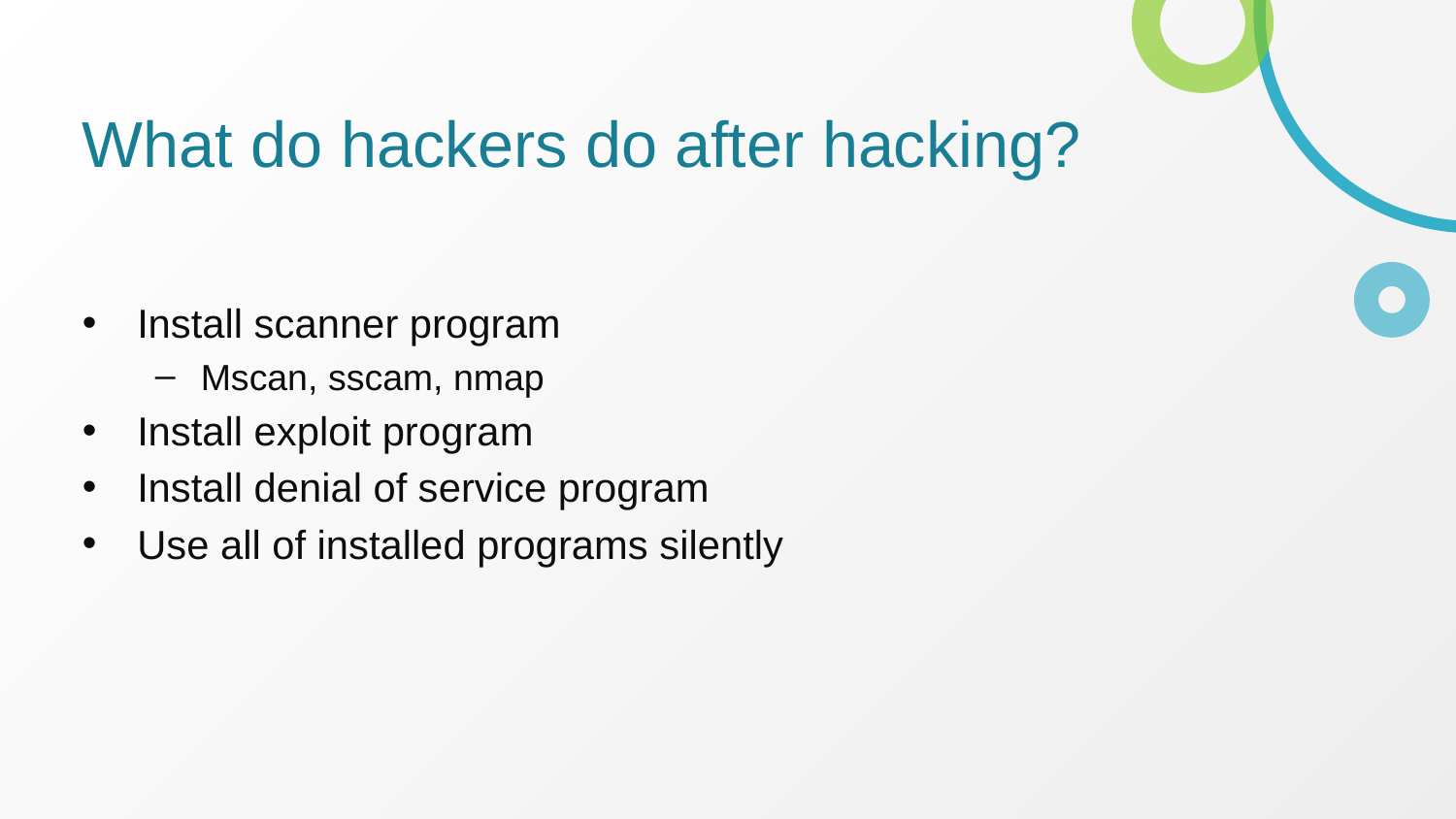

# What do hackers do after hacking?
Install scanner program
Mscan, sscam, nmap
Install exploit program
Install denial of service program
Use all of installed programs silently